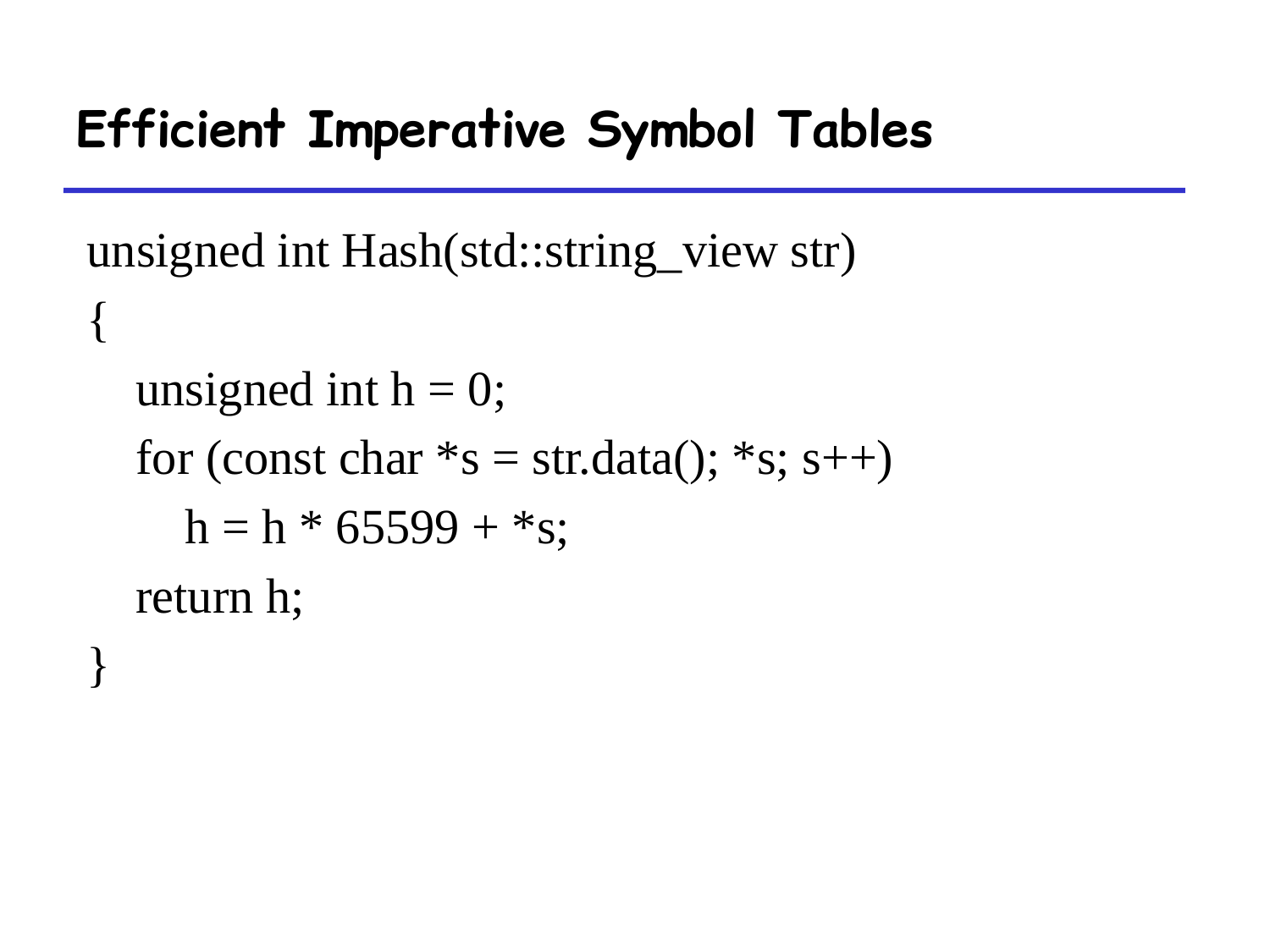

# Efficient Imperative Symbol Tables
unsigned int Hash(std::string_view str)
{
    unsigned int h = 0;
    for (const char *s = str.data(); *s; s++)
        h = h * 65599 + *s;
    return h;
}

31